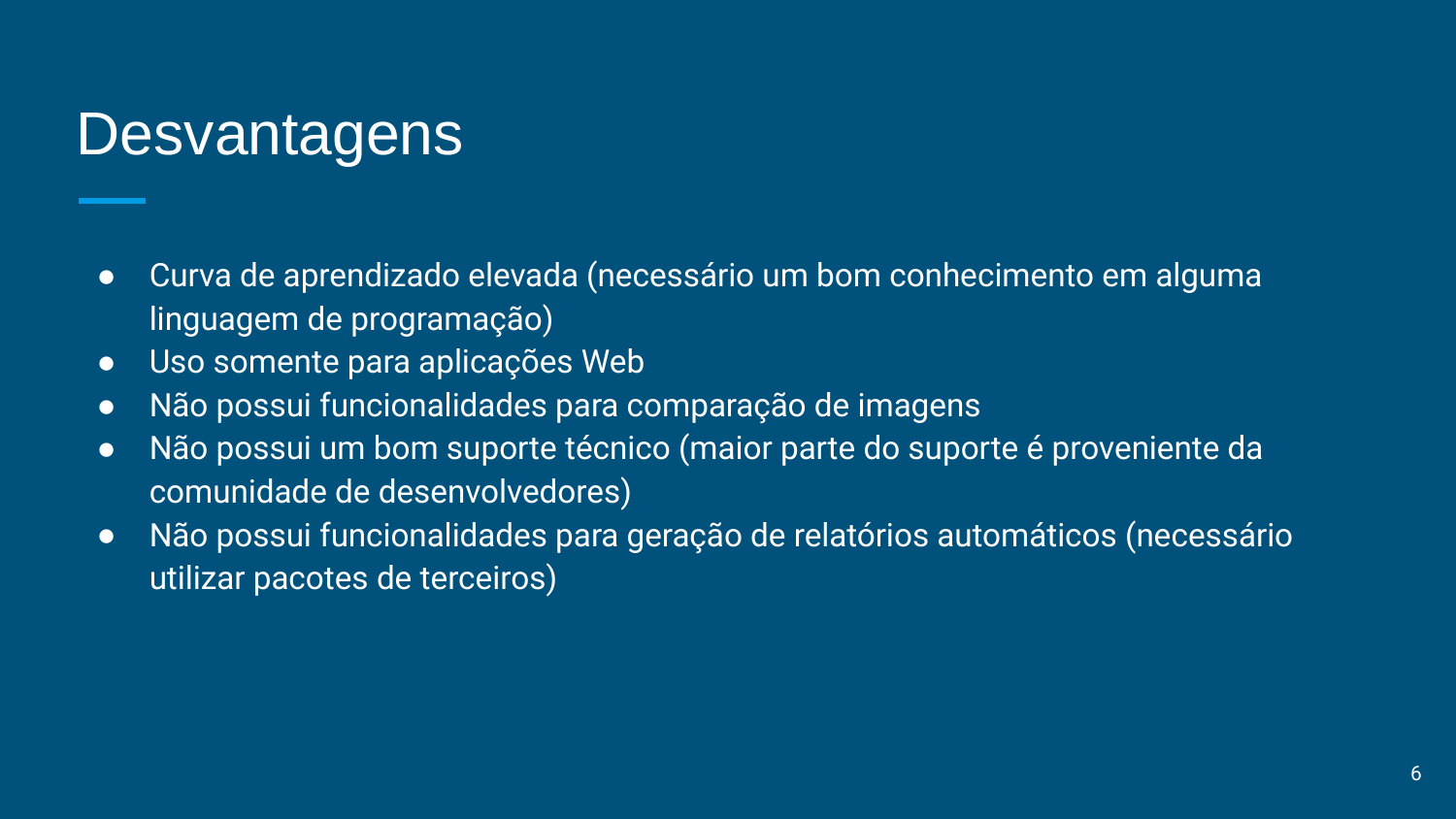

# Desvantagens
Curva de aprendizado elevada (necessário um bom conhecimento em alguma linguagem de programação)
Uso somente para aplicações Web
Não possui funcionalidades para comparação de imagens
Não possui um bom suporte técnico (maior parte do suporte é proveniente da comunidade de desenvolvedores)
Não possui funcionalidades para geração de relatórios automáticos (necessário utilizar pacotes de terceiros)

6